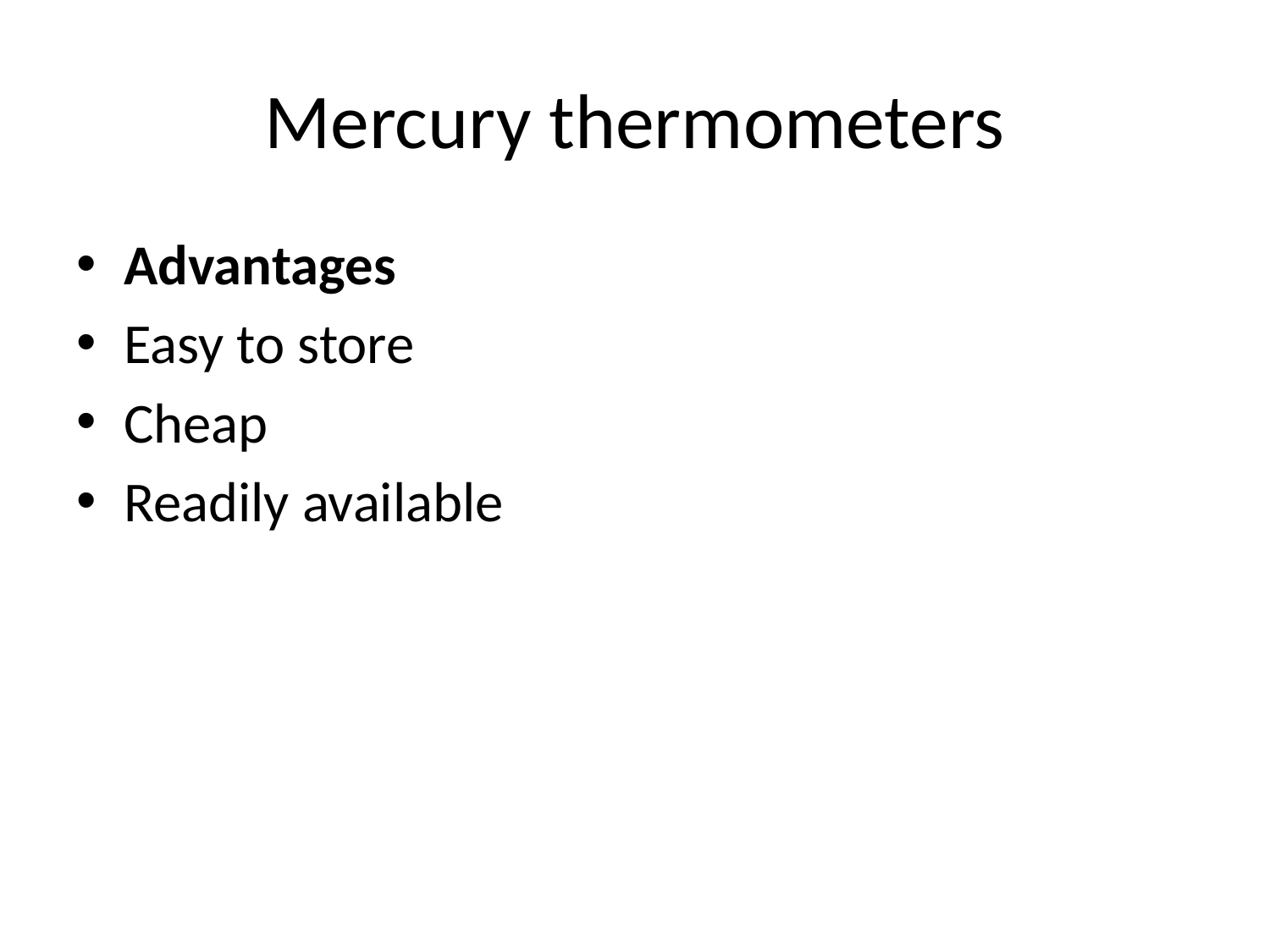

# Mercury thermometers
Advantages
Easy to store
Cheap
Readily available